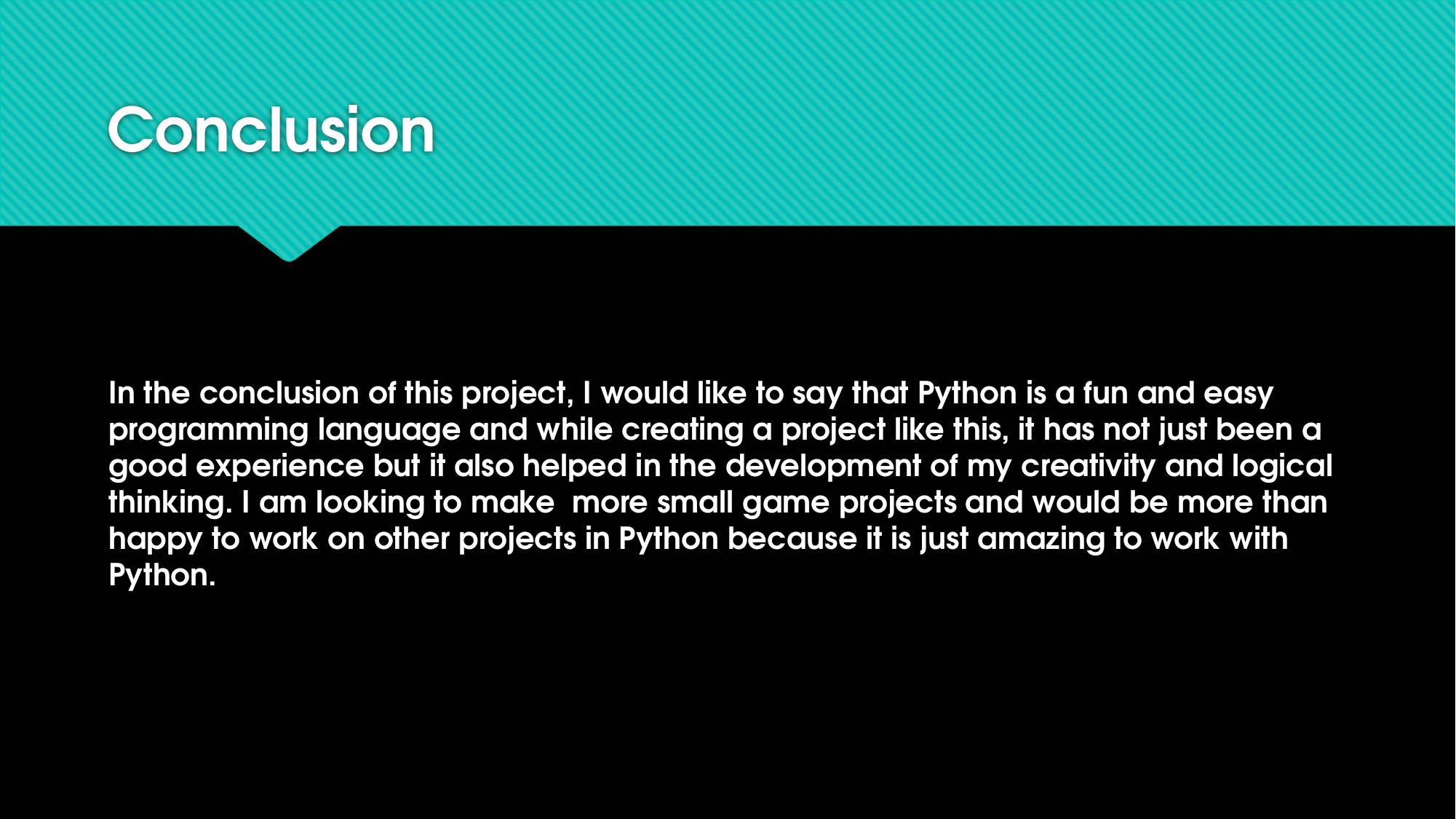

# Conclusion
In the conclusion of this project, I would like to say that Python is a fun and easy programming language and while creating a project like this, it has not just been a good experience but it also helped in the development of my creativity and logical thinking. I am looking to make  more small game projects and would be more than happy to work on other projects in Python because it is just amazing to work with Python.